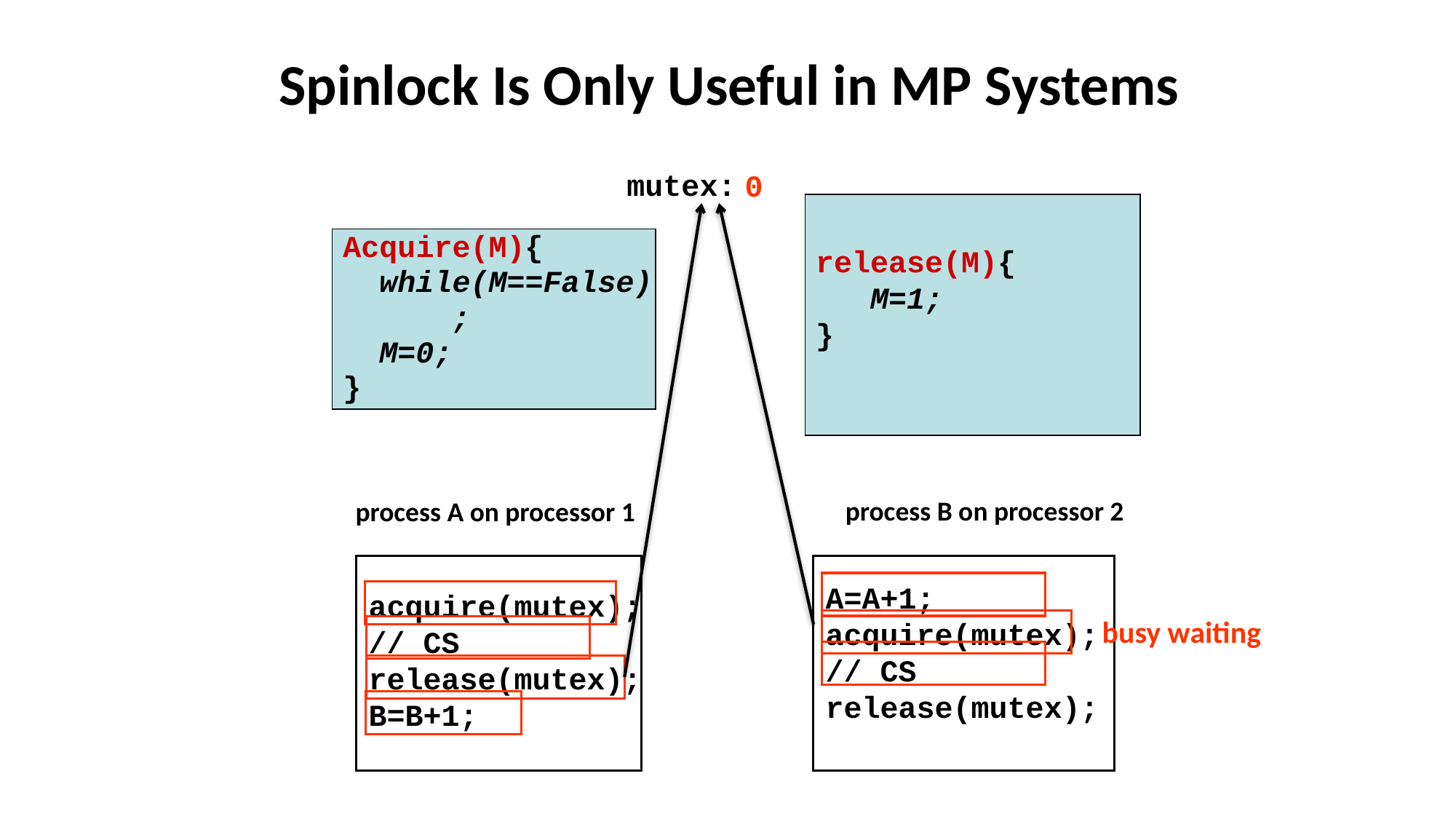

# Spinlock Is Only Useful in MP Systems
mutex:1
0
release(M){
   M=1;
}

Acquire(M){
  while(M==False)
	;
  M=0;
}

process B on processor 2
process A on processor 1

A=A+1;
acquire(mutex);
// CS
release(mutex);

acquire(mutex);
// CS
release(mutex);
B=B+1;
busy waiting